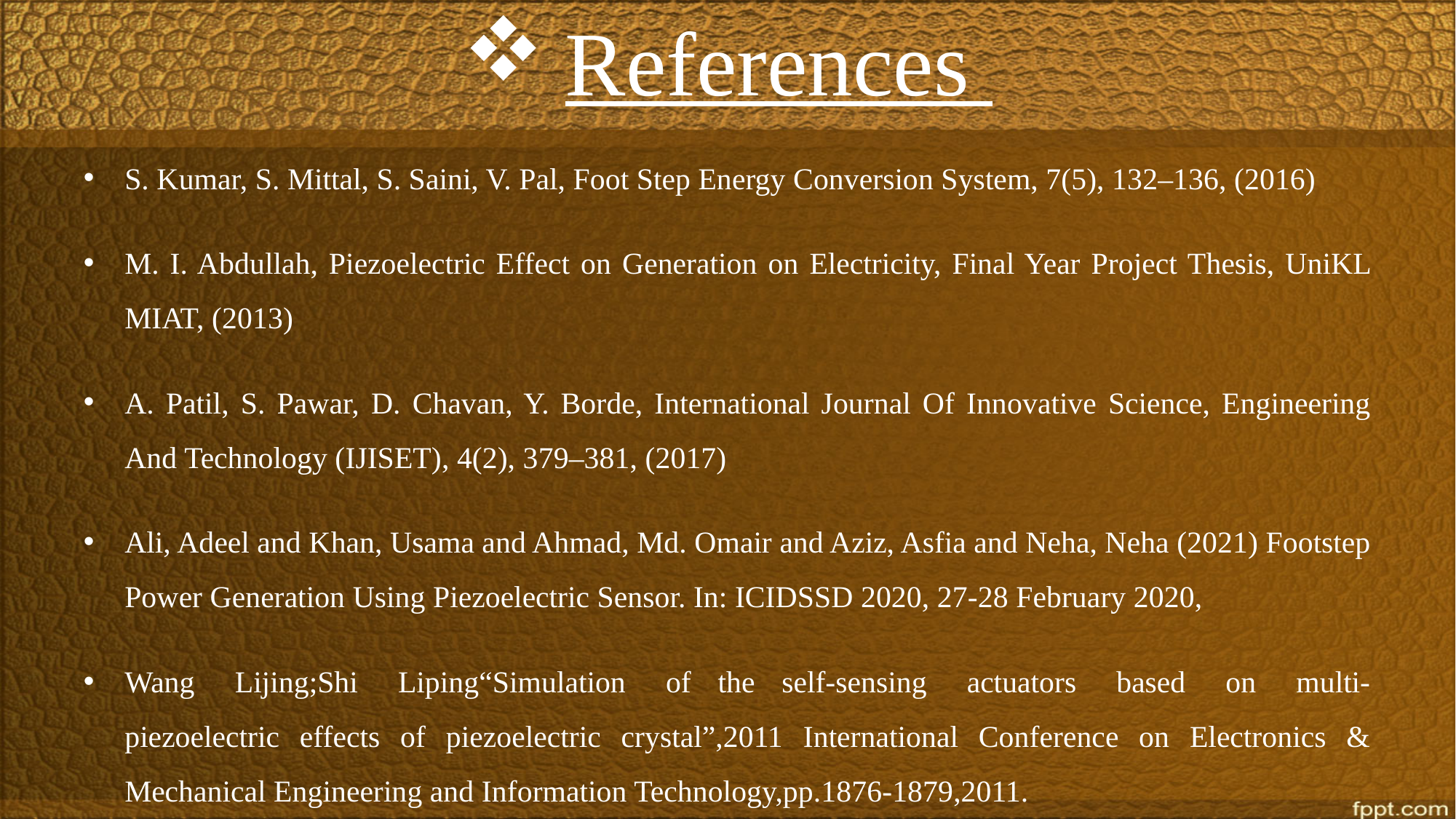

# References
S. Kumar, S. Mittal, S. Saini, V. Pal, Foot Step Energy Conversion System, 7(5), 132–136, (2016)
M. I. Abdullah, Piezoelectric Effect on Generation on Electricity, Final Year Project Thesis, UniKL MIAT, (2013)
A. Patil, S. Pawar, D. Chavan, Y. Borde, International Journal Of Innovative Science, Engineering And Technology (IJISET), 4(2), 379–381, (2017)
Ali, Adeel and Khan, Usama and Ahmad, Md. Omair and Aziz, Asfia and Neha, Neha (2021) Footstep Power Generation Using Piezoelectric Sensor. In: ICIDSSD 2020, 27-28 February 2020,
Wang   Lijing;Shi   Liping“Simulation   of  the  self-sensing   actuators   based   on   multi-piezoelectric  effects  of  piezoelectric  crystal”,2011  International  Conference  on  Electronics  & Mechanical Engineering and Information Technology,pp.1876-1879,2011.